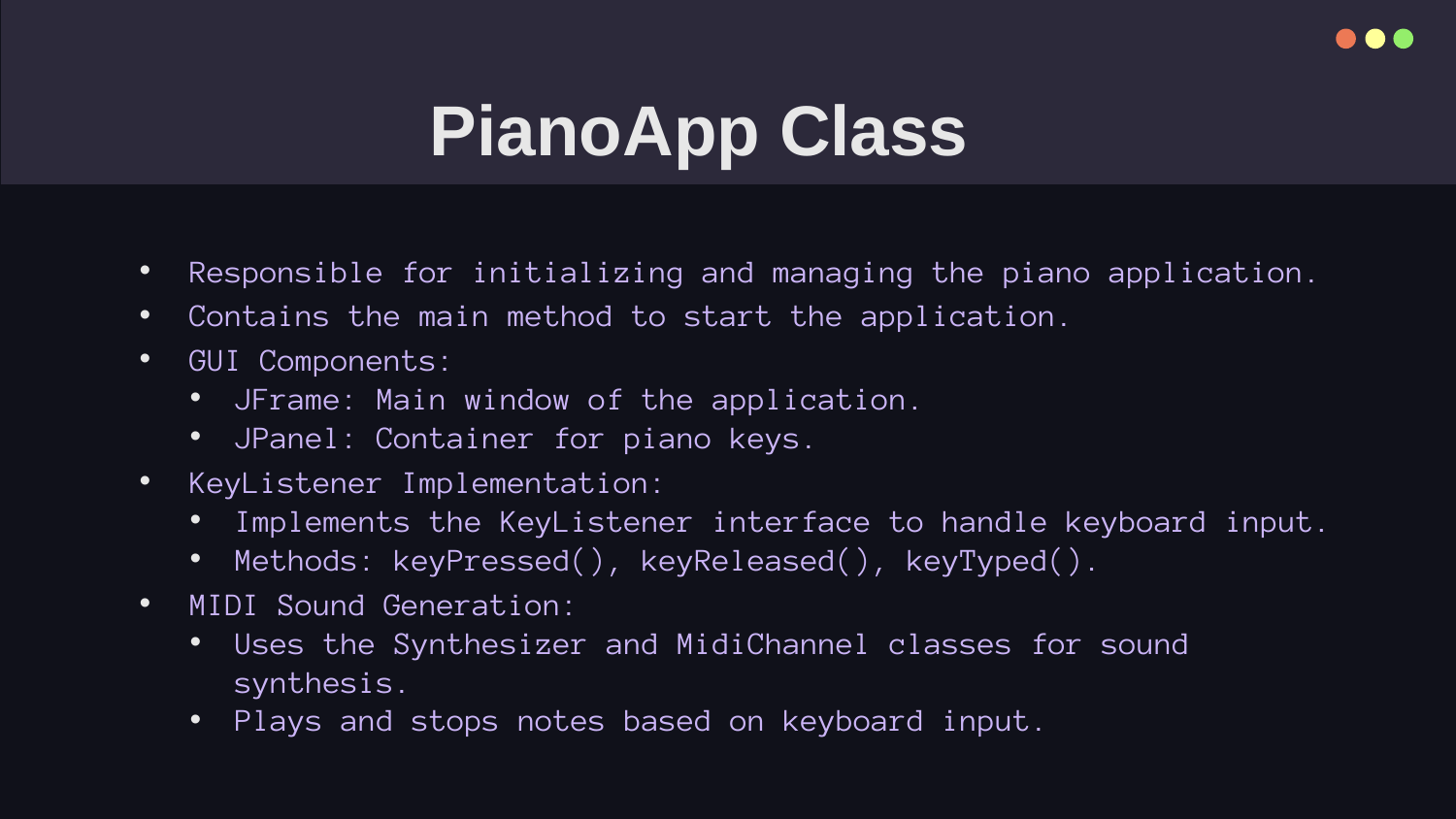

# PianoApp Class
Responsible for initializing and managing the piano application.
Contains the main method to start the application.
GUI Components:
JFrame: Main window of the application.
JPanel: Container for piano keys.
KeyListener Implementation:
Implements the KeyListener interface to handle keyboard input.
Methods: keyPressed(), keyReleased(), keyTyped().
MIDI Sound Generation:
Uses the Synthesizer and MidiChannel classes for sound synthesis.
Plays and stops notes based on keyboard input.